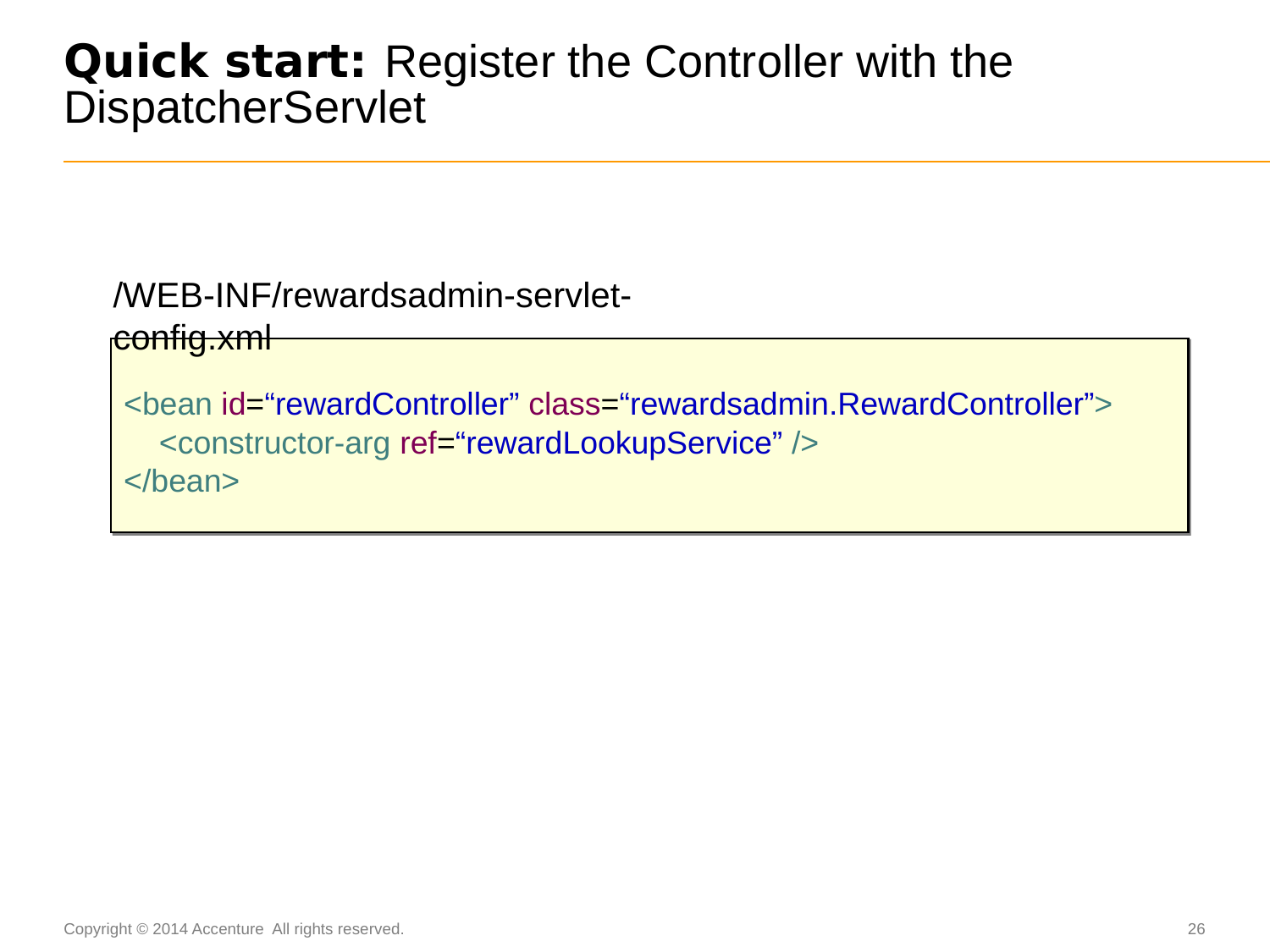

# Quick start: Register the Controller with the DispatcherServlet
/WEB-INF/rewardsadmin-servlet-config.xml

<bean id=“rewardController” class=“rewardsadmin.RewardController”>
    <constructor-arg ref=“rewardLookupService” />
</bean>